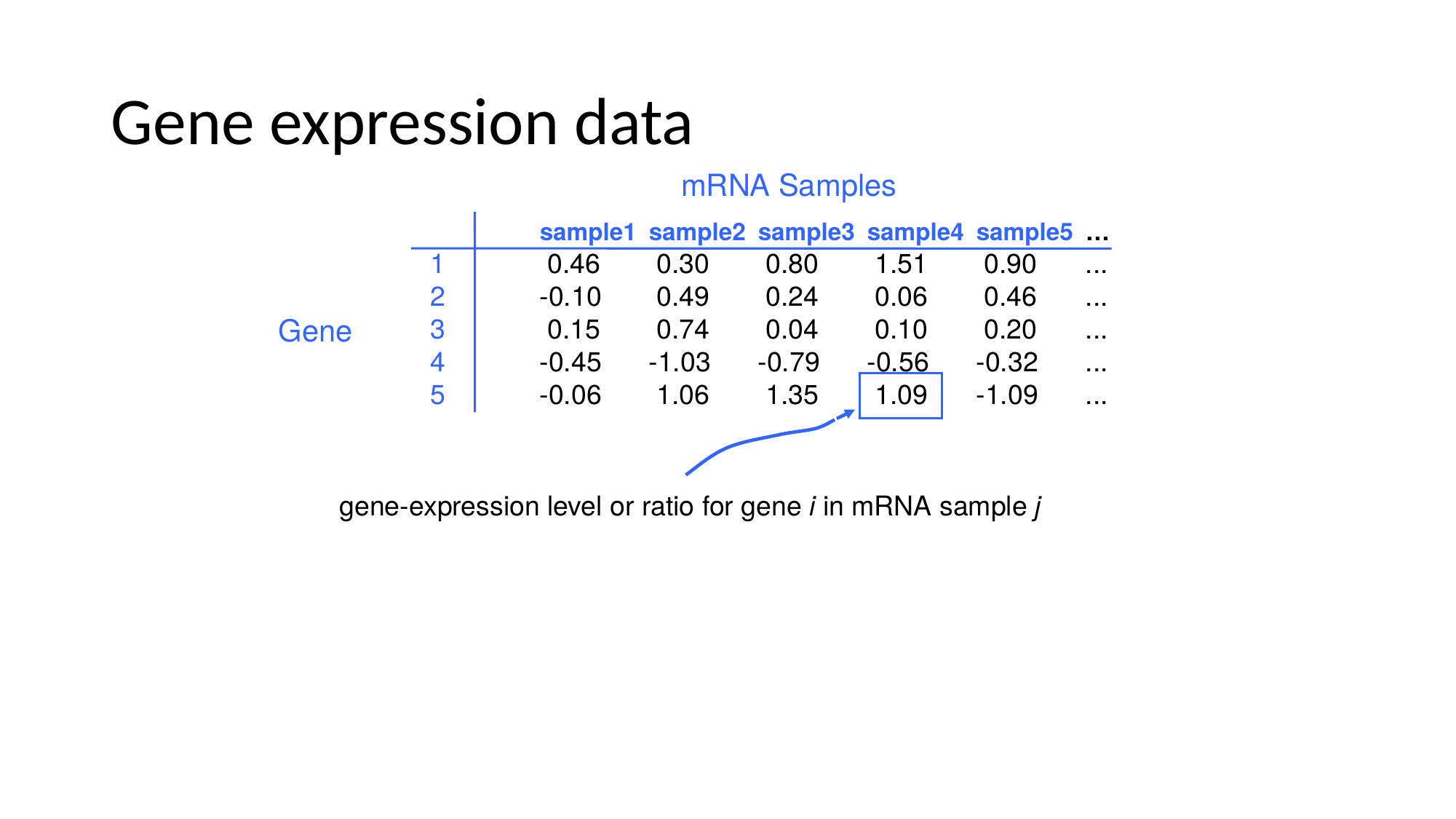

# Gene expression data
mRNA Samples
	sample1	sample2	sample3	sample4	sample5 	…
1	 0.46	 0.30	 0.80	 1.51	 0.90	...
2	-0.10 	 0.49	 0.24	 0.06	 0.46	...
3	 0.15	 0.74	 0.04	 0.10	 0.20	...
4	-0.45	-1.03	-0.79	-0.56	-0.32	...
5	-0.06	 1.06	 1.35	 1.09	-1.09	...

Gene

gene-expression level or ratio for gene i in mRNA sample j